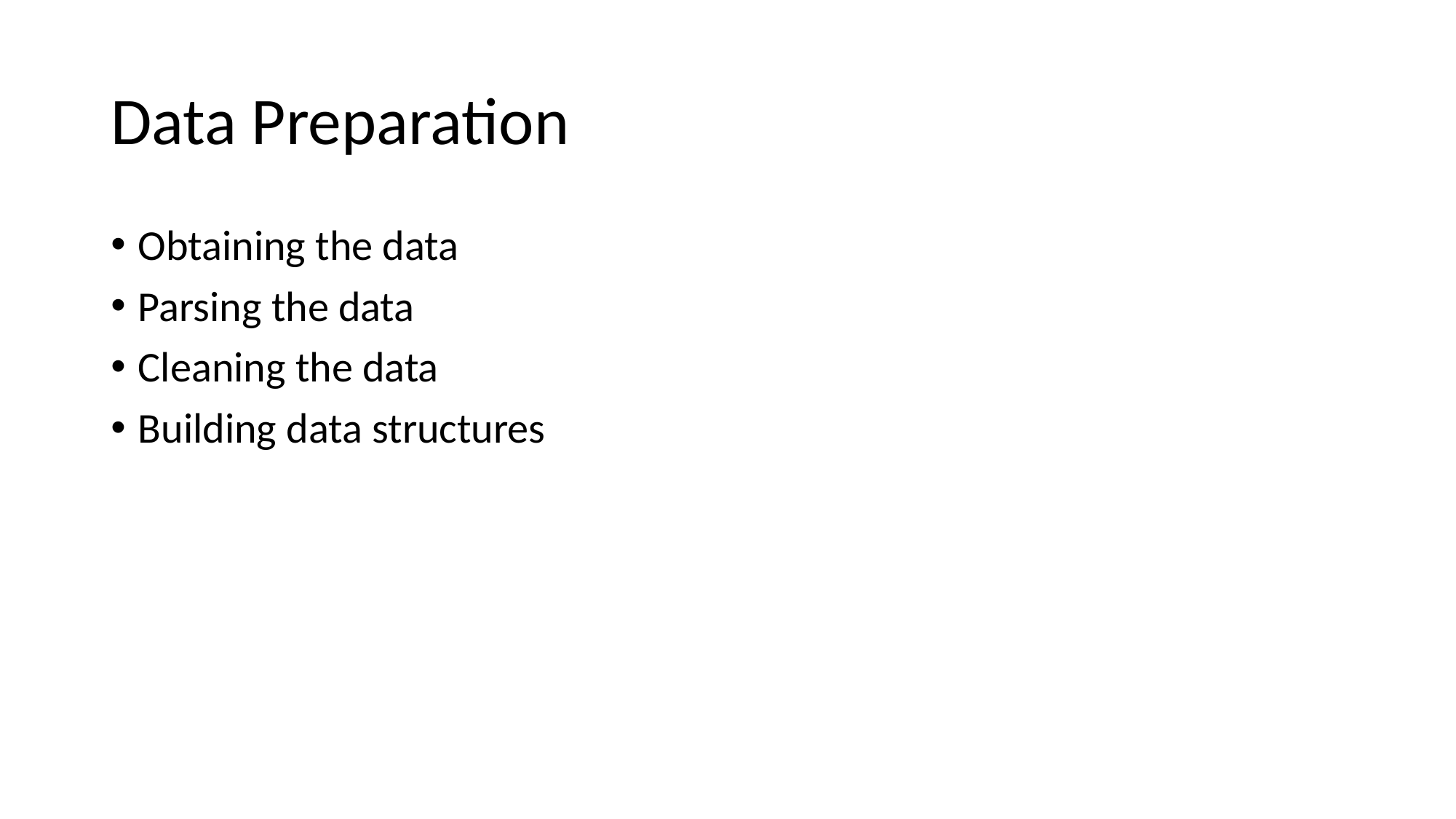

# Data Preparation
Obtaining the data
Parsing the data
Cleaning the data
Building data structures